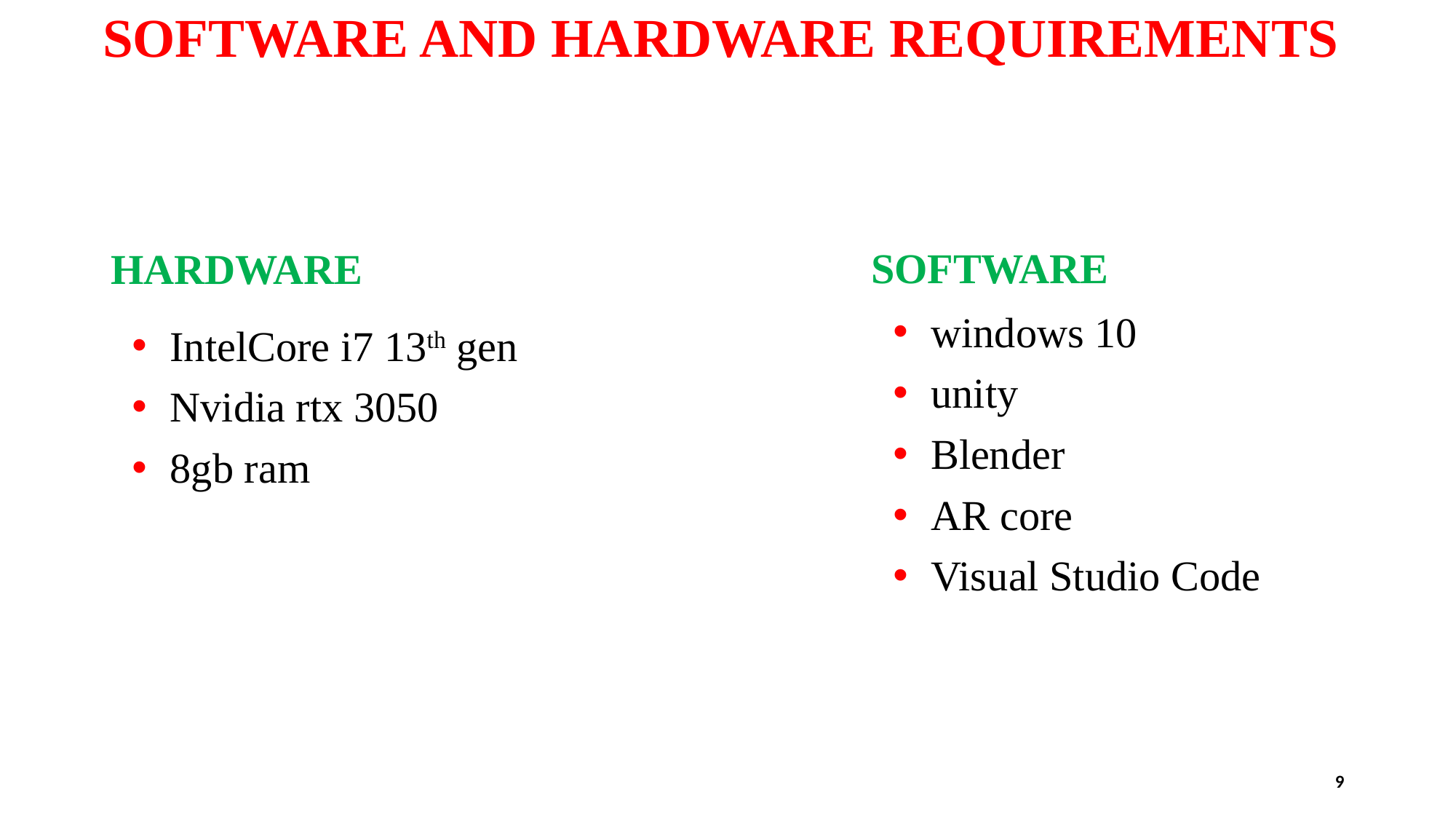

# SOFTWARE AND HARDWARE REQUIREMENTS
SOFTWARE
HARDWARE
 windows 10
 unity
 Blender
 AR core
 Visual Studio Code

 IntelCore i7 13th gen
 Nvidia rtx 3050
 8gb ram

9